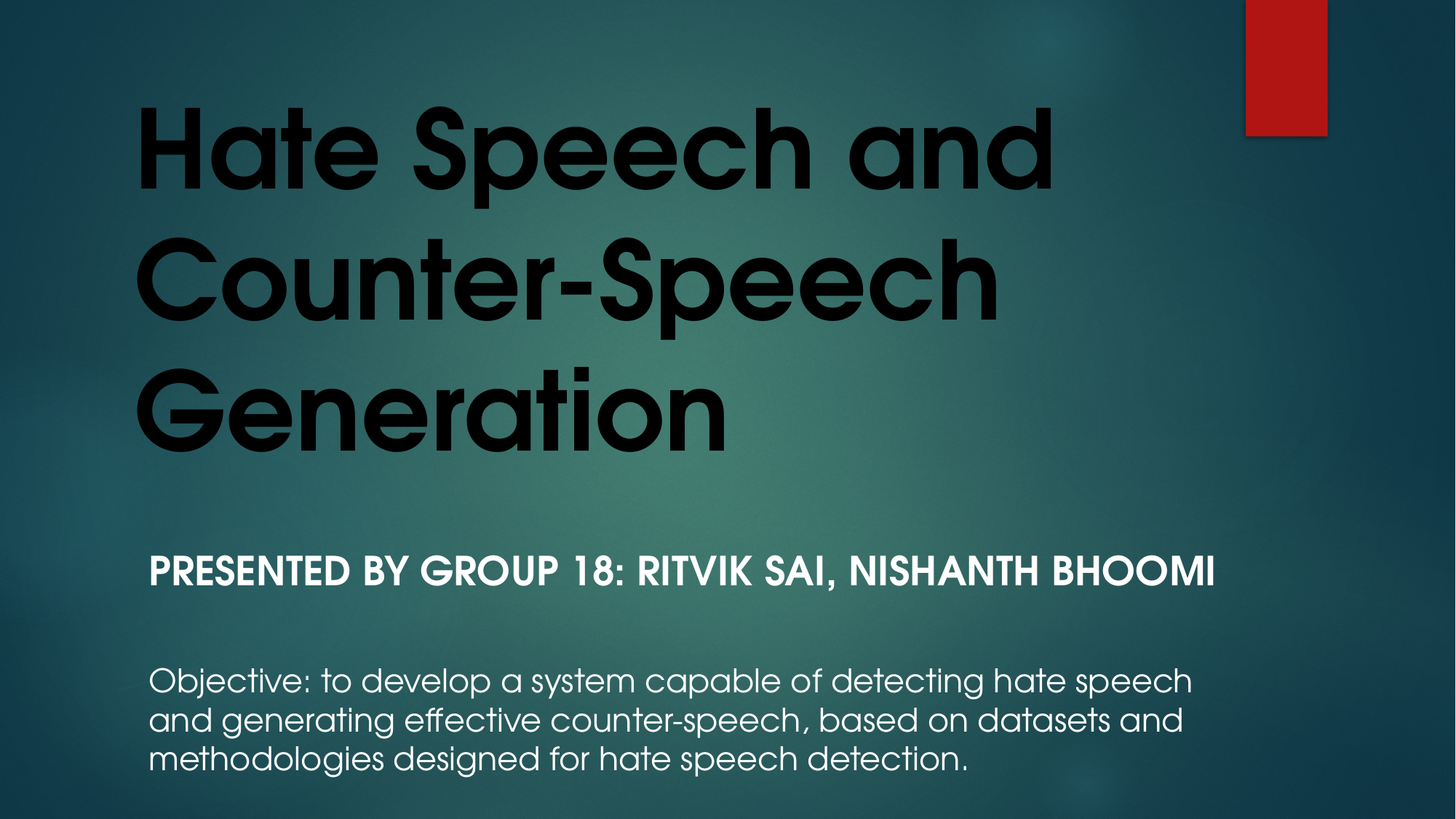

# Hate Speech and Counter-Speech Generation
PRESENTED BY GROUP 18: RITVIK SAI, NISHANTH BHOOMI

Objective: to develop a system capable of detecting hate speech and generating effective counter-speech, based on datasets and methodologies designed for hate speech detection.